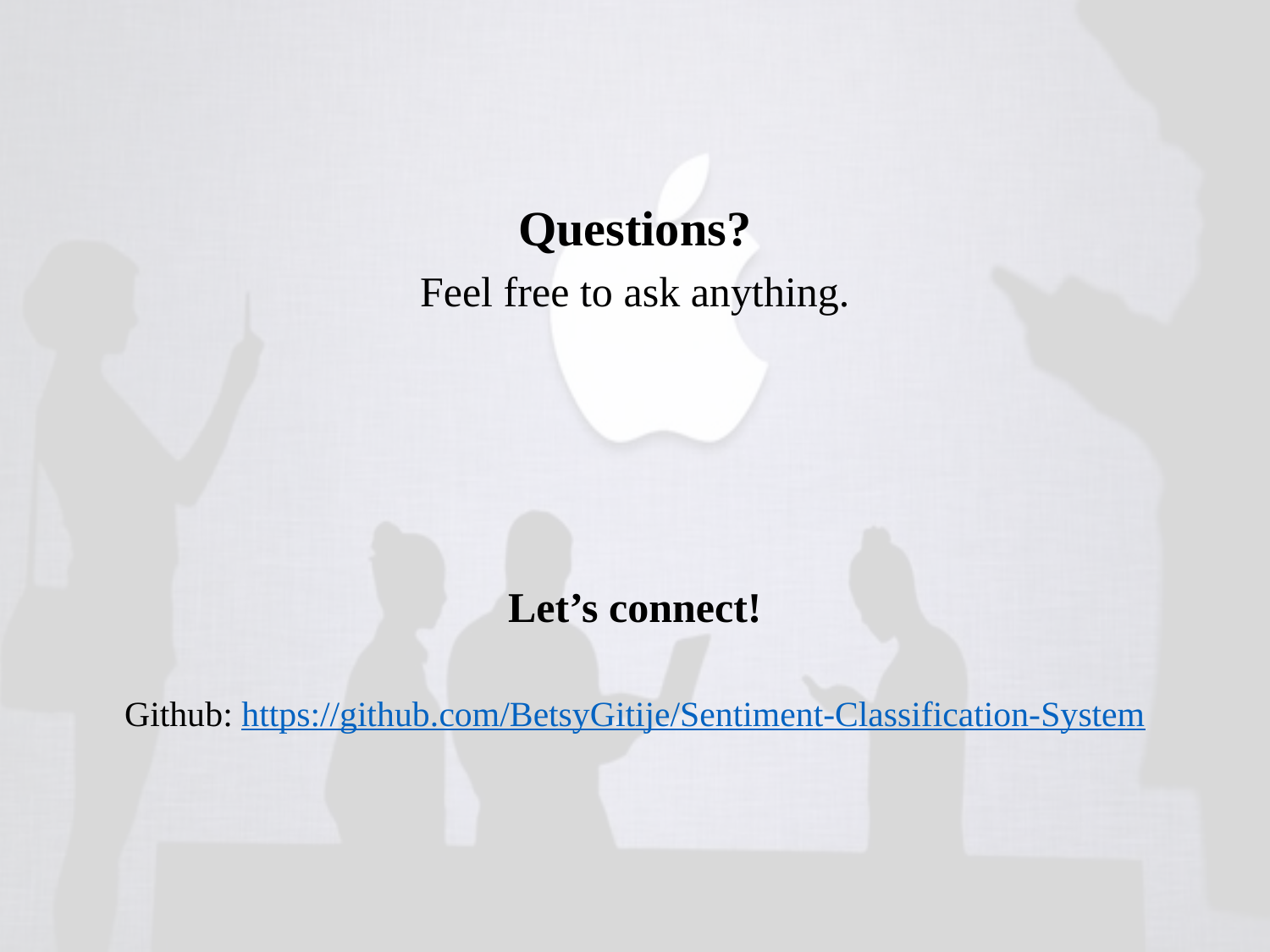

Questions?
Feel free to ask anything.

Let’s connect!

Github: https://github.com/BetsyGitije/Sentiment-Classification-System